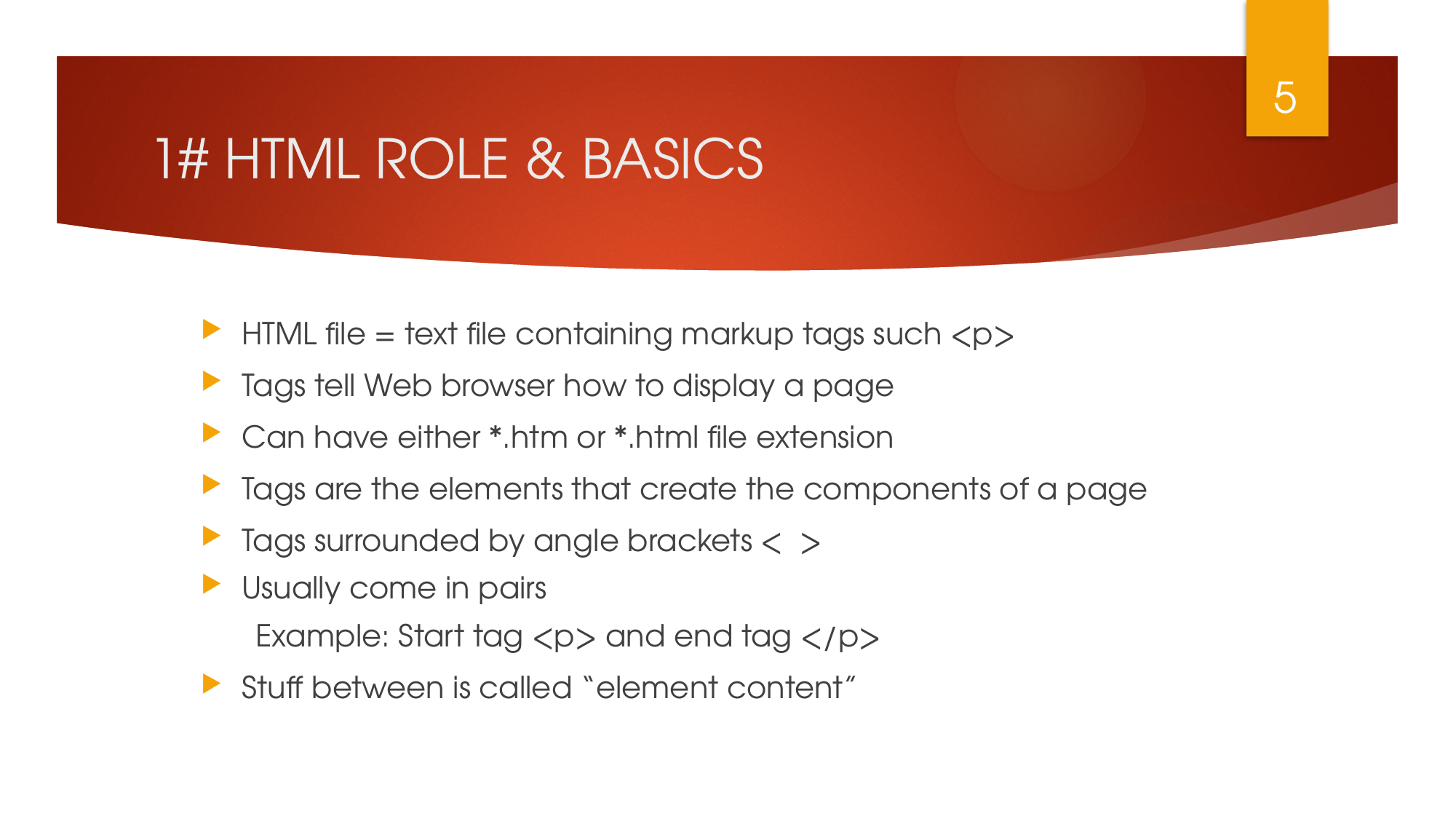

5
# 1# HTML ROLE & BASICS
HTML file = text file containing markup tags such <p>
Tags tell Web browser how to display a page
Can have either *.htm or *.html file extension
Tags are the elements that create the components of a page
Tags surrounded by angle brackets <  >
Usually come in pairs
Example: Start tag <p> and end tag </p>
Stuff between is called “element content”